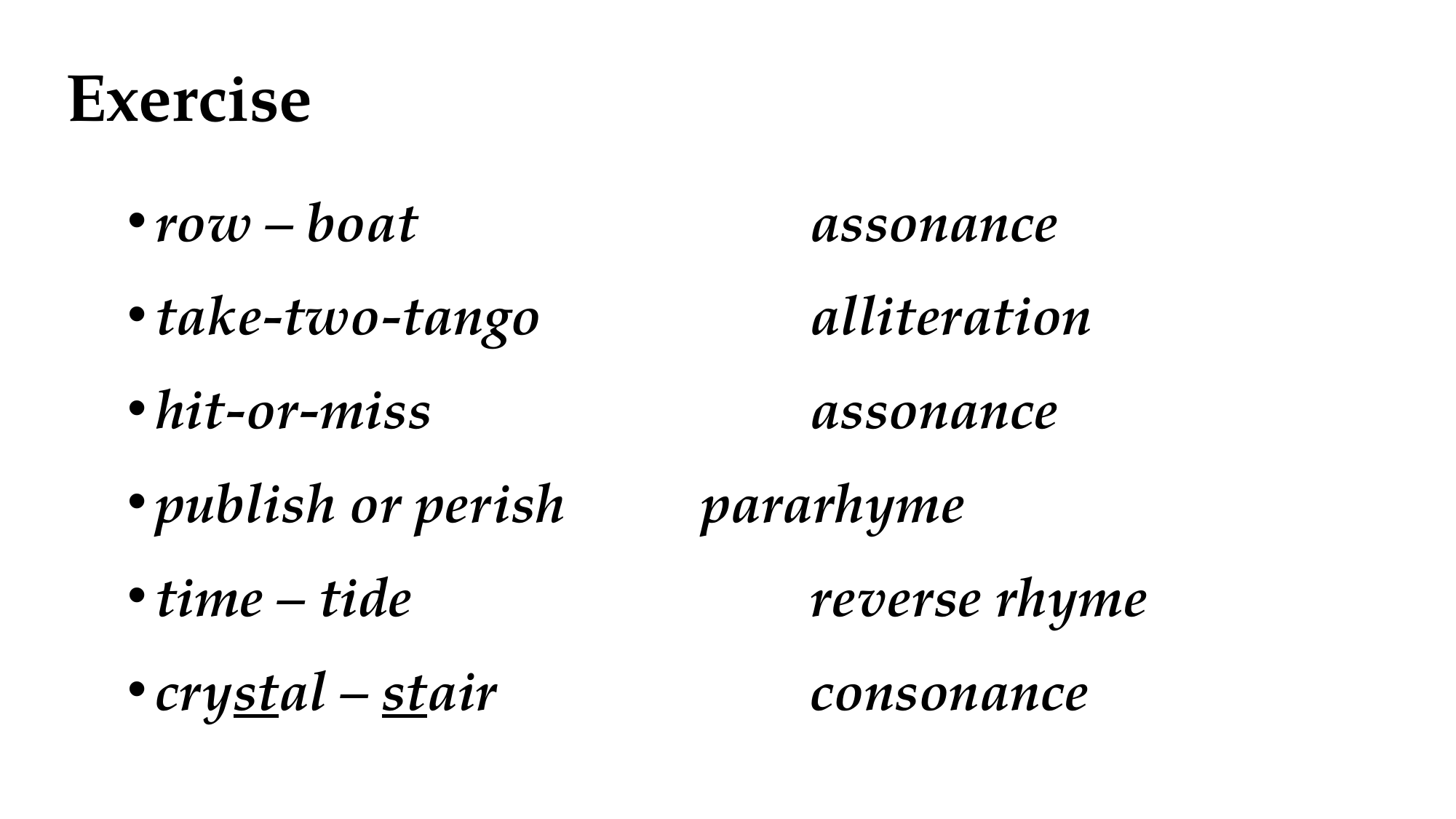

# Exercise
row – boat 				assonance
take-two-tango			alliteration
hit-or-miss 				assonance
publish or perish 		pararhyme
time – tide 				reverse rhyme
crystal – stair 			consonance